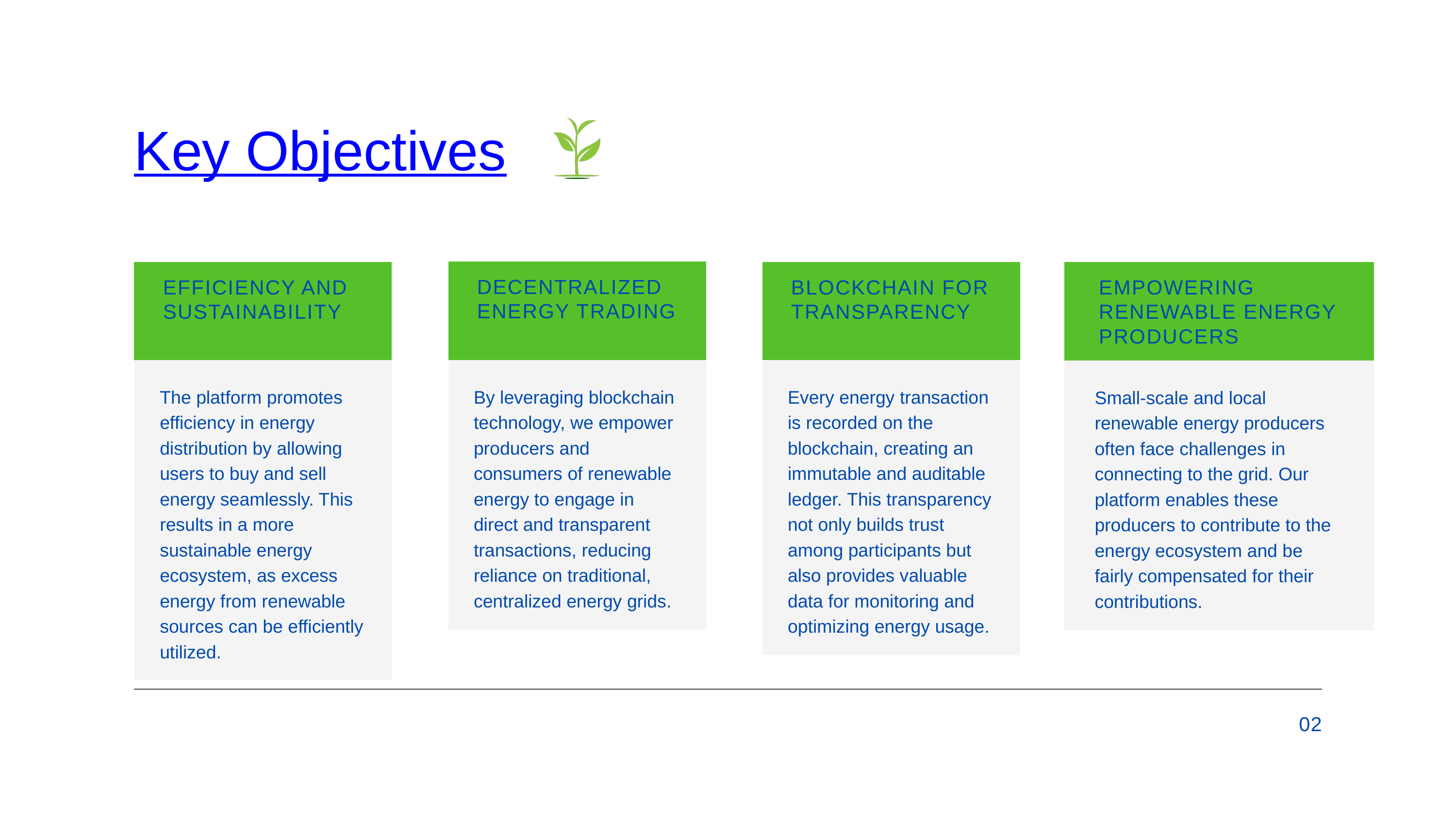

Key Objectives

DECENTRALIZED ENERGY TRADING

EFFICIENCY AND SUSTAINABILITY

BLOCKCHAIN FOR TRANSPARENCY

EMPOWERING RENEWABLE ENERGY PRODUCERS

The platform promotes efficiency in energy distribution by allowing users to buy and sell energy seamlessly. This results in a more sustainable energy ecosystem, as excess energy from renewable sources can be efficiently utilized.

By leveraging blockchain technology, we empower producers and consumers of renewable energy to engage in direct and transparent transactions, reducing reliance on traditional, centralized energy grids.

Every energy transaction is recorded on the blockchain, creating an immutable and auditable ledger. This transparency not only builds trust among participants but also provides valuable data for monitoring and optimizing energy usage.

Small-scale and local renewable energy producers often face challenges in connecting to the grid. Our platform enables these producers to contribute to the energy ecosystem and be fairly compensated for their contributions.

02